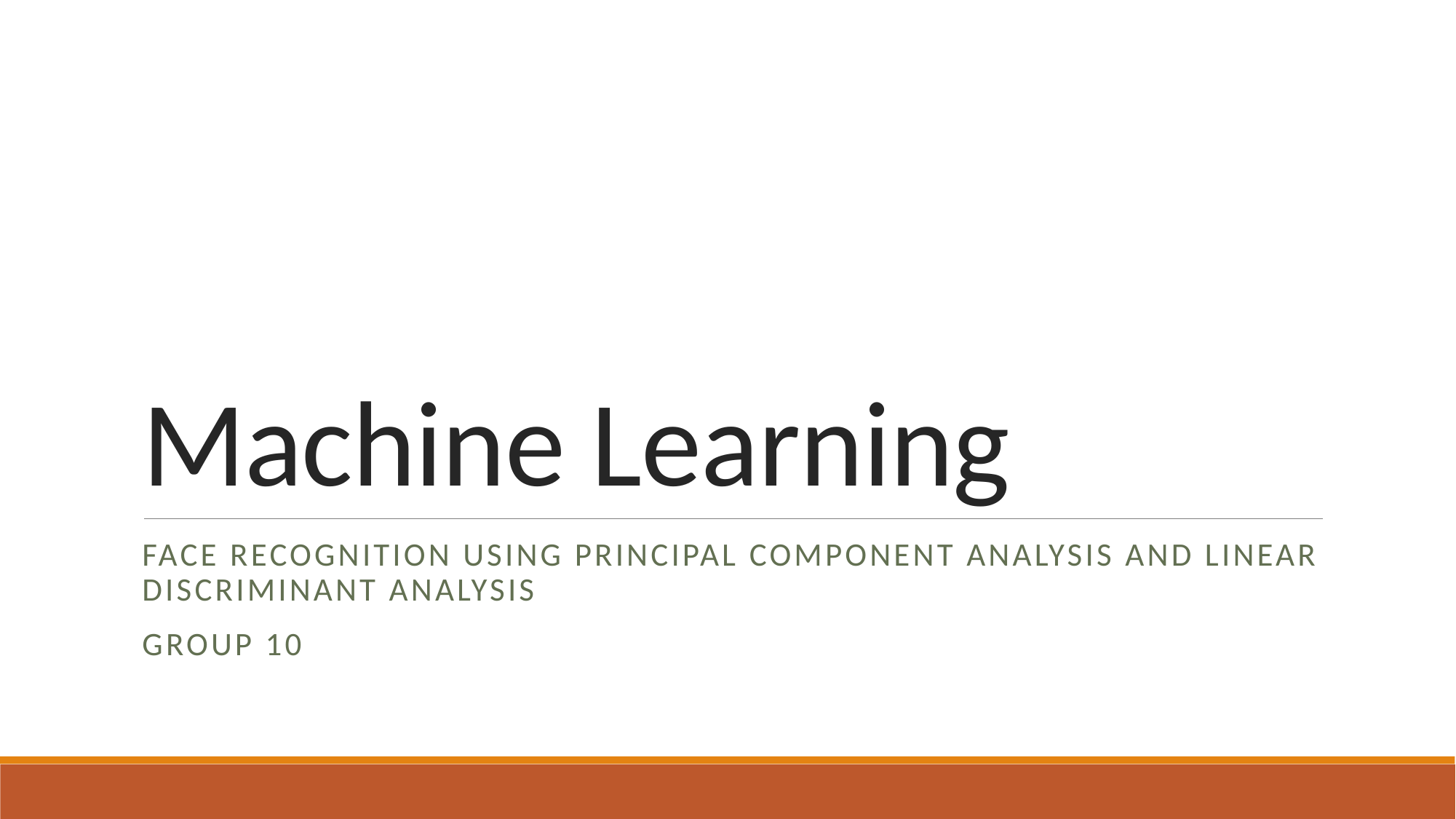

# Machine Learning
FACE RECOGNITION USING PRINCIPAL COMPONENT ANALYSIS AND LINEAR DISCRIMINANT ANALYSIS
Group 10